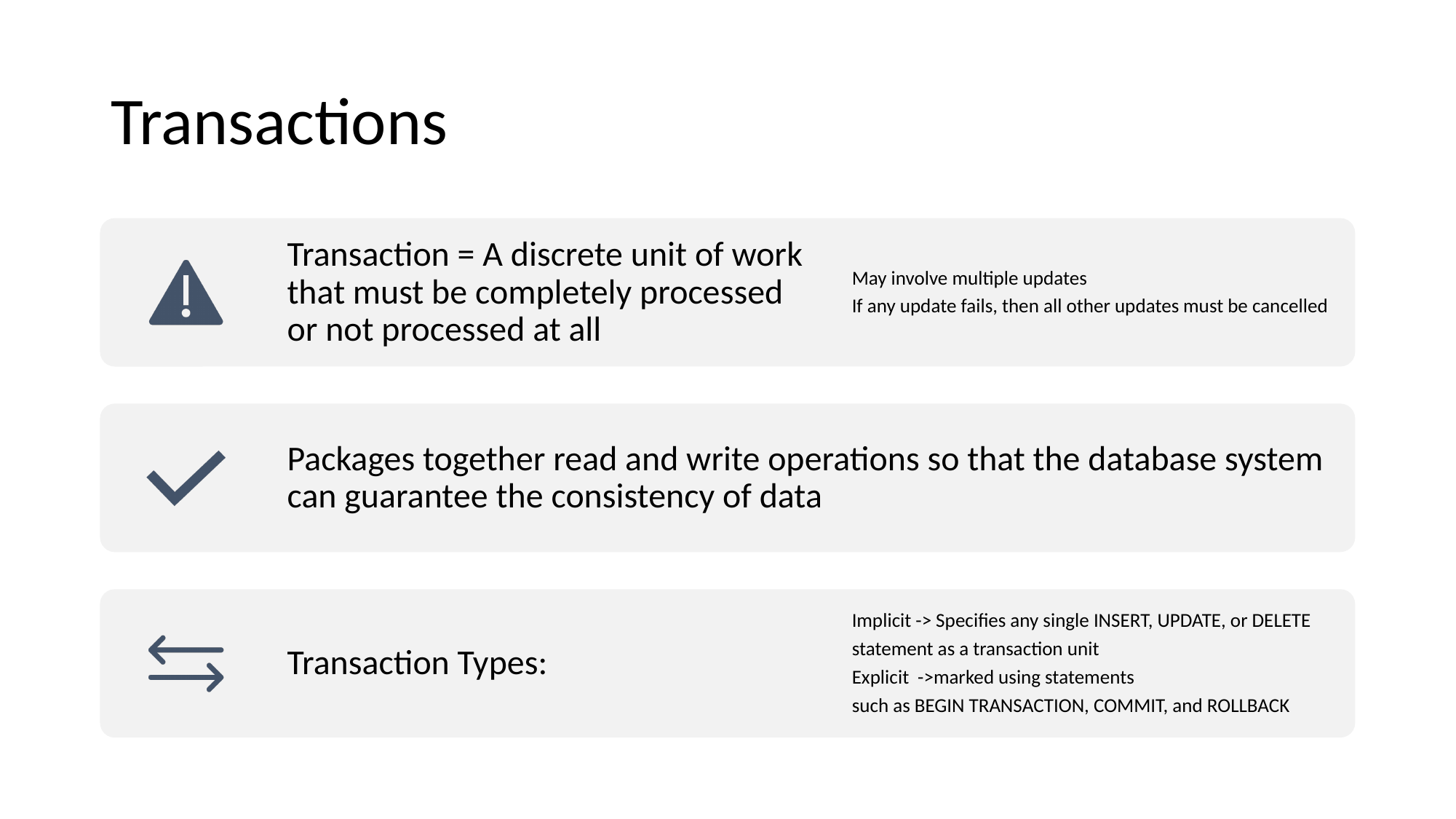

# Transactions
Transaction = A discrete unit of work that must be completely processed or not processed at all
May involve multiple updates
If any update fails, then all other updates must be cancelled
Packages together read and write operations so that the database system can guarantee the consistency of data
Transaction Types:
Implicit -> Specifies any single INSERT, UPDATE, or DELETE
statement as a transaction unit
Explicit  ->marked using statements
such as BEGIN TRANSACTION, COMMIT, and ROLLBACK